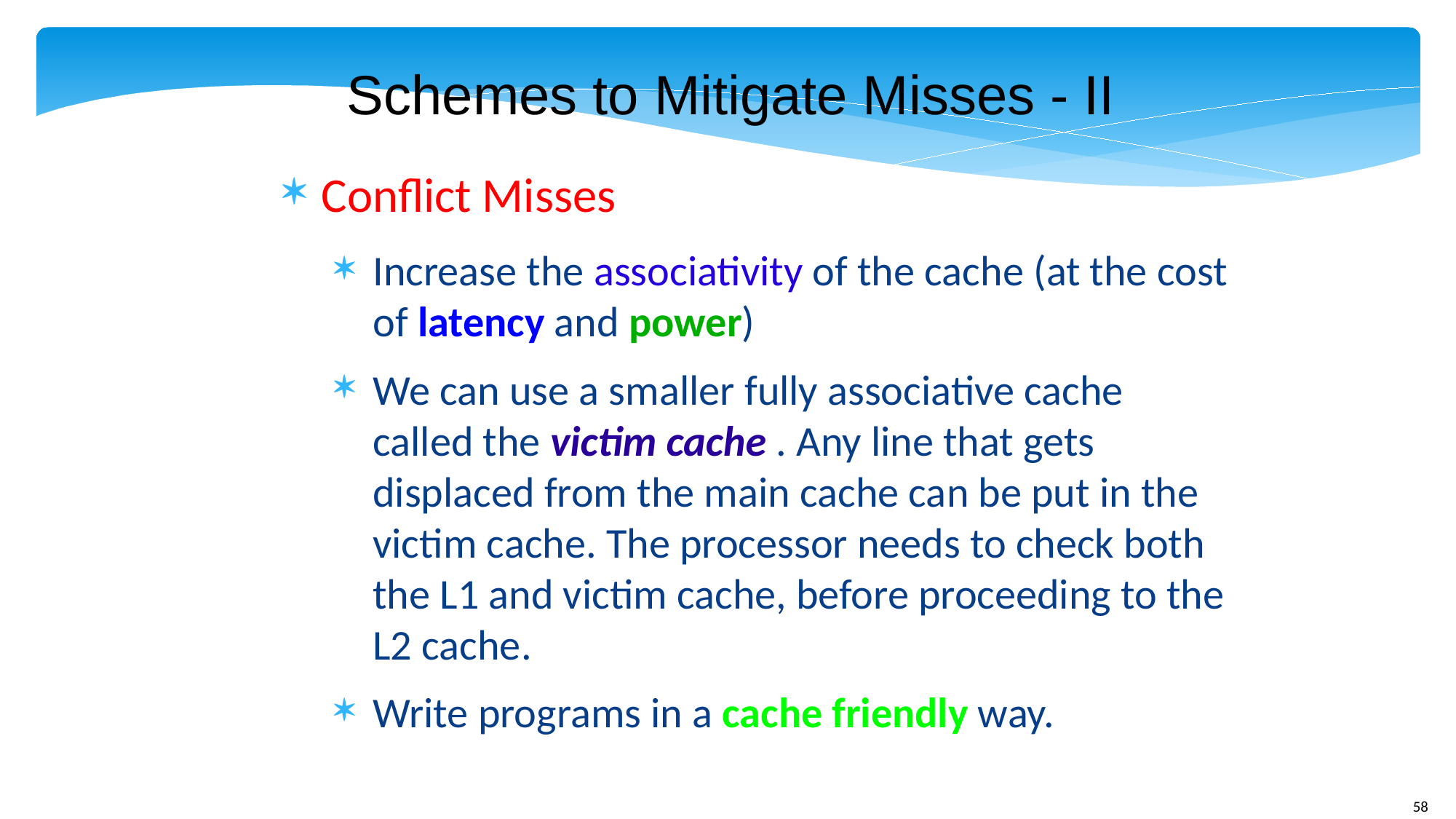

Schemes to Mitigate Misses - II
Conflict Misses
Increase the associativity of the cache (at the cost of latency and power)
We can use a smaller fully associative cache called the victim cache . Any line that gets displaced from the main cache can be put in the victim cache. The processor needs to check both the L1 and victim cache, before proceeding to the L2 cache.
Write programs in a cache friendly way.